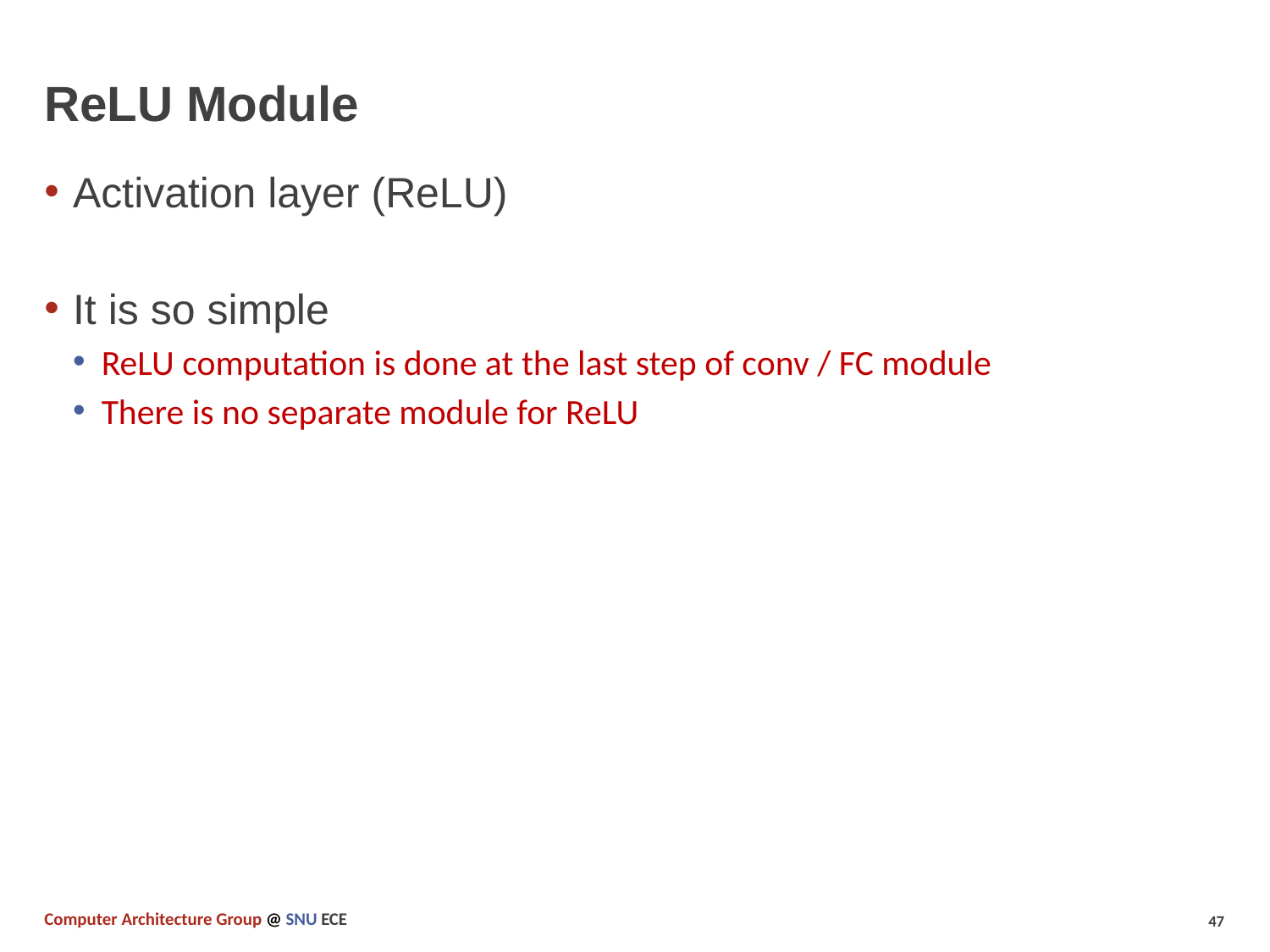

# ReLU Module
Activation layer (ReLU)

It is so simple
ReLU computation is done at the last step of conv / FC module
There is no separate module for ReLU